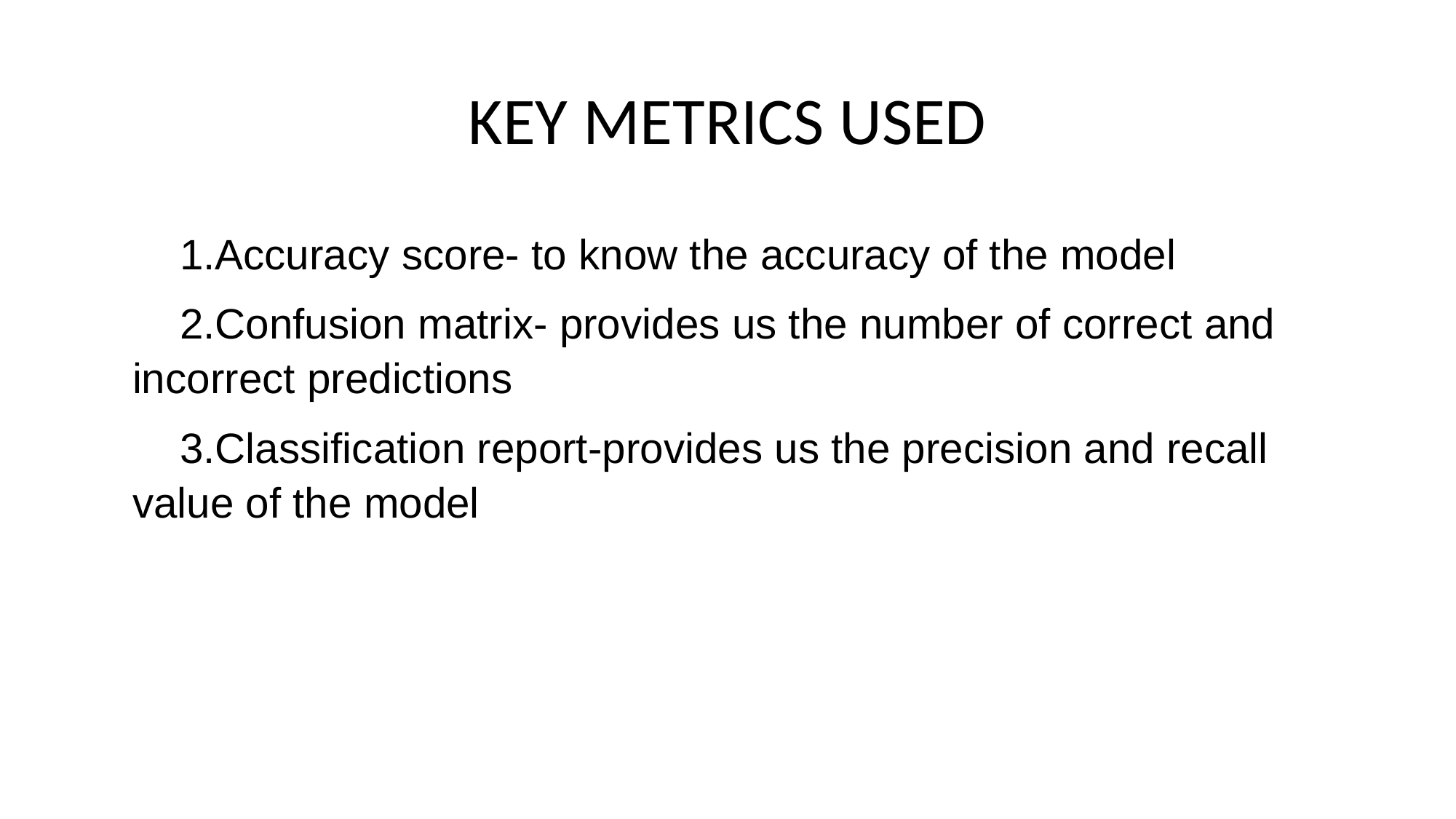

# KEY METRICS USED
    1.Accuracy score- to know the accuracy of the model
    2.Confusion matrix- provides us the number of correct and incorrect predictions
    3.Classification report-provides us the precision and recall value of the model